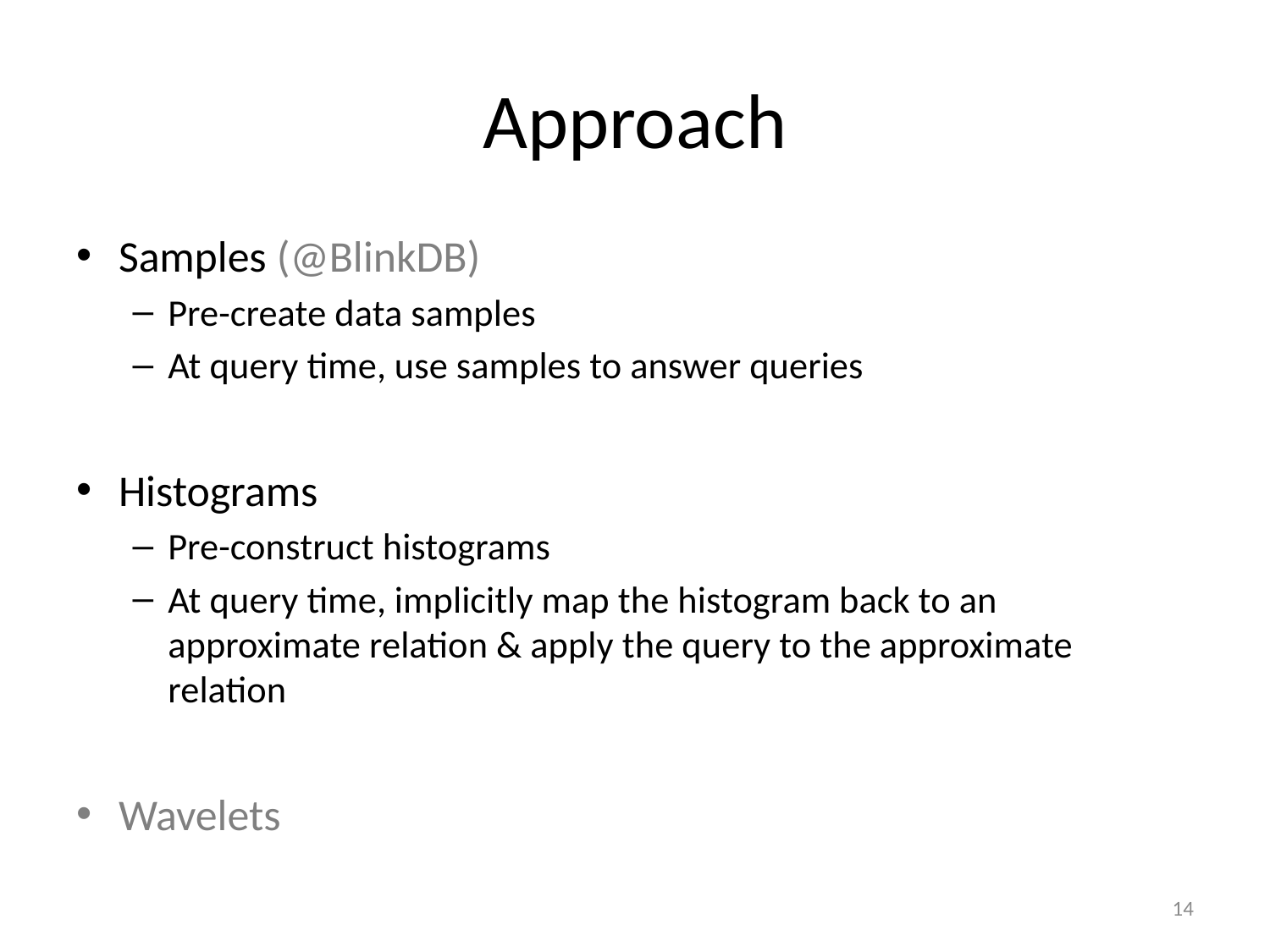

# Approach
Samples (@BlinkDB)
Pre-create data samples
At query time, use samples to answer queries

Histograms
Pre-construct histograms
At query time, implicitly map the histogram back to an approximate relation & apply the query to the approximate relation

Wavelets
14